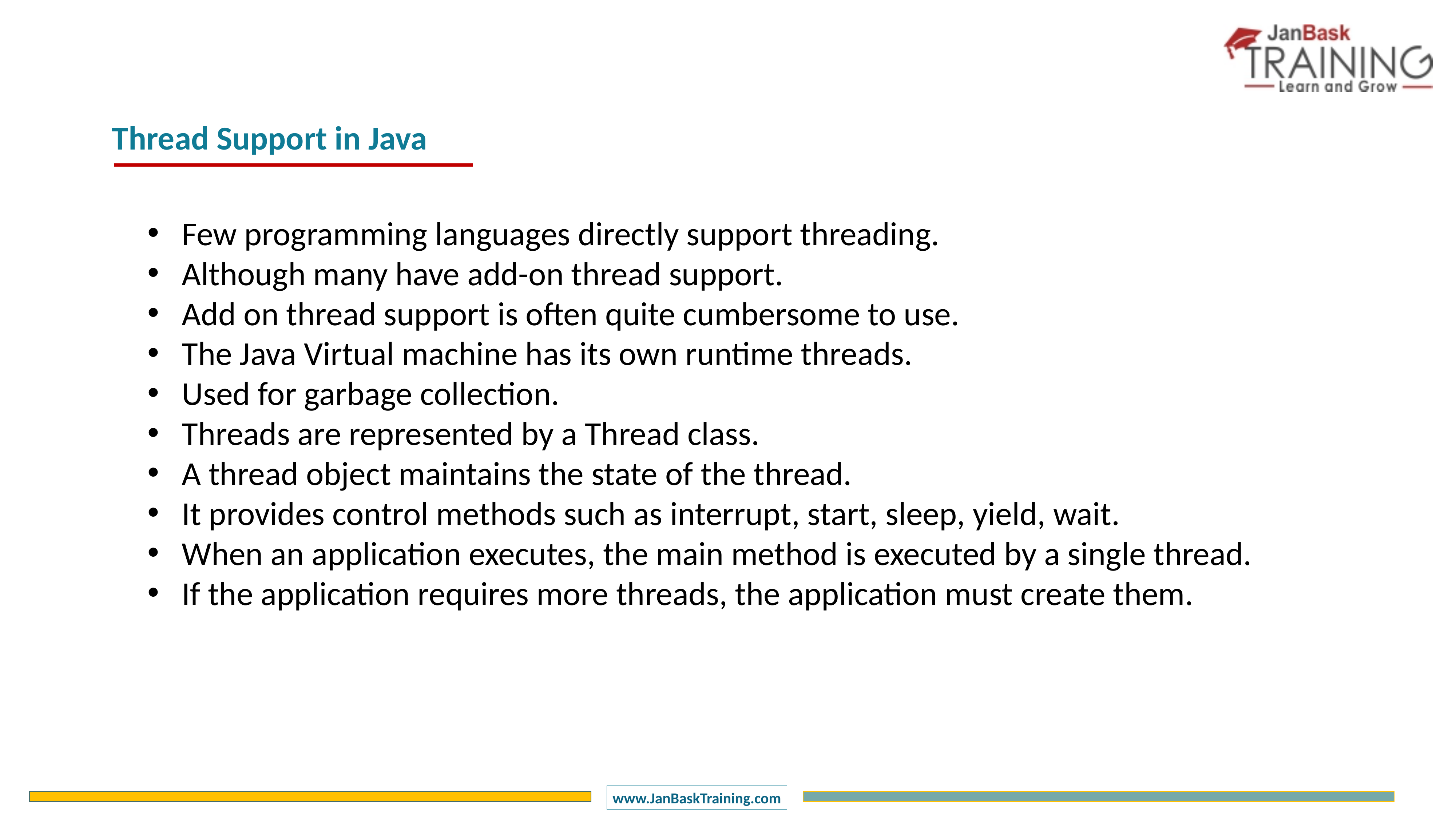

Thread Support in Java

Few programming languages directly support threading.
Although many have add-on thread support.
Add on thread support is often quite cumbersome to use.
The Java Virtual machine has its own runtime threads.
Used for garbage collection.
Threads are represented by a Thread class.
A thread object maintains the state of the thread.
It provides control methods such as interrupt, start, sleep, yield, wait.
When an application executes, the main method is executed by a single thread.
If the application requires more threads, the application must create them.